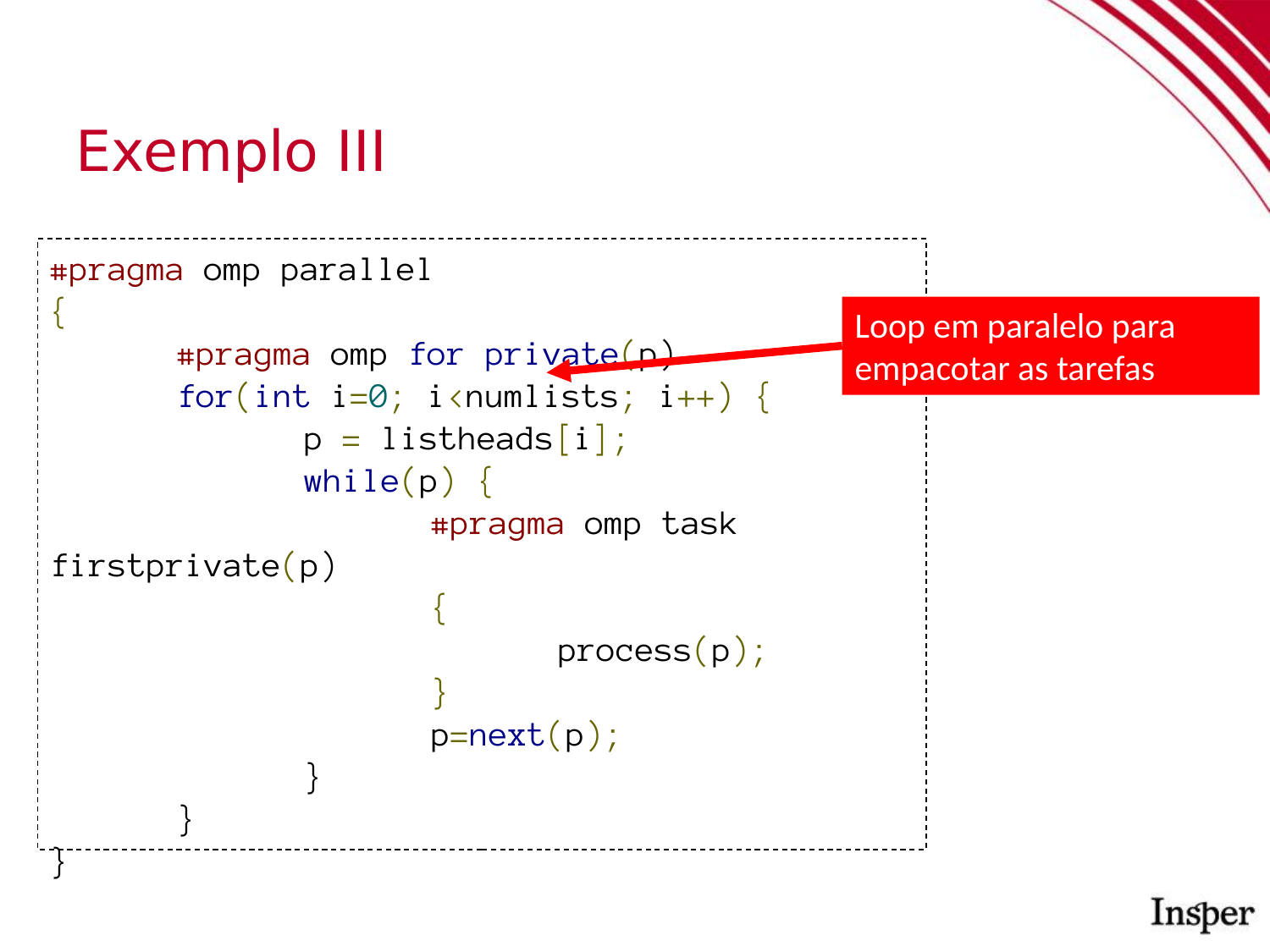

Exemplo III

#pragma omp parallel
{
	#pragma omp for private(p)
	for(int i=0; i<numlists; i++) {
		p = listheads[i];
		while(p) {
			#pragma omp task firstprivate(p)
			{
				process(p);
			}
			p=next(p);
		}
	}
}
Loop em paralelo para empacotar as tarefas